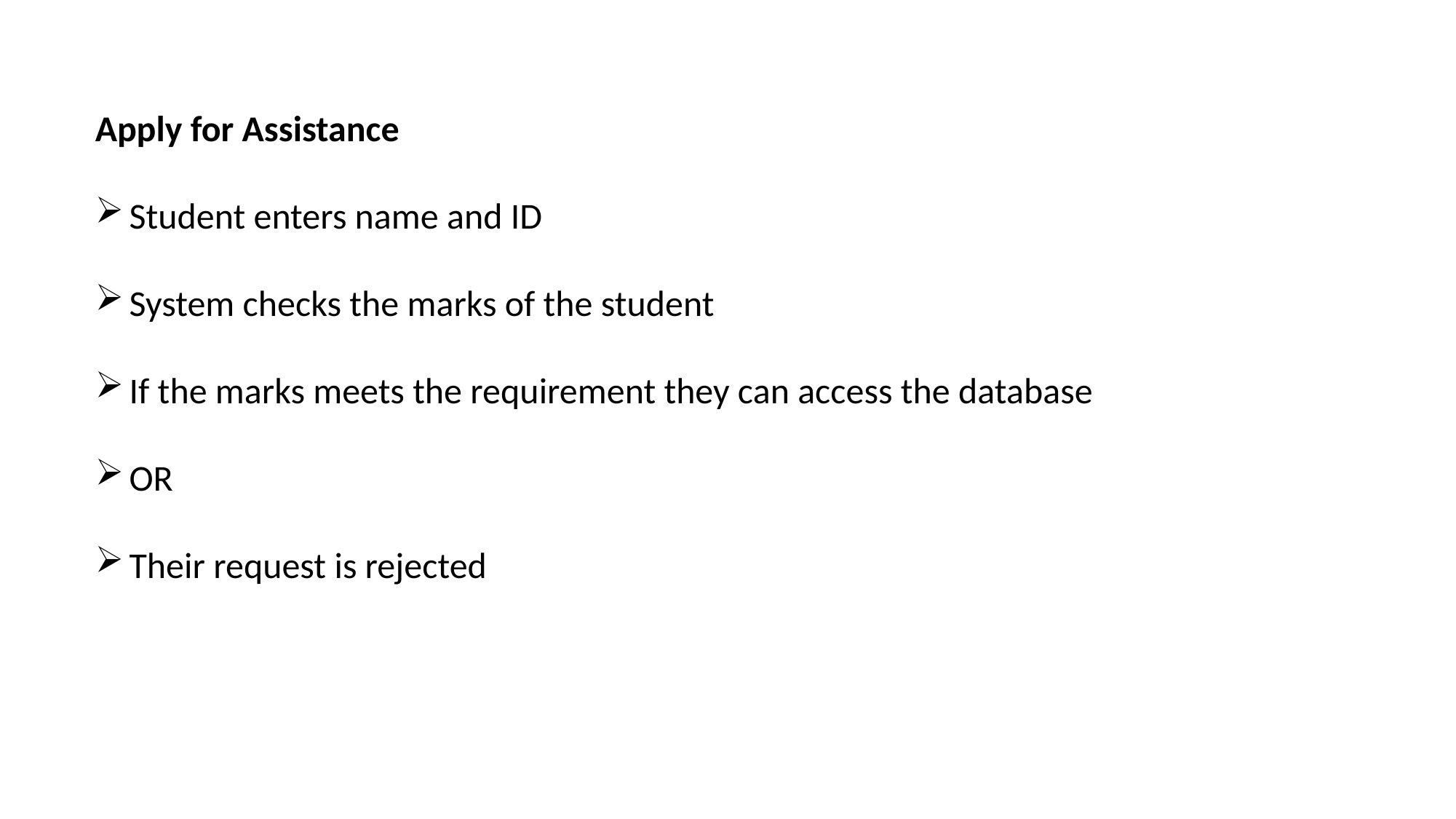

Apply for Assistance

Student enters name and ID

System checks the marks of the student

If the marks meets the requirement they can access the database

OR

Their request is rejected